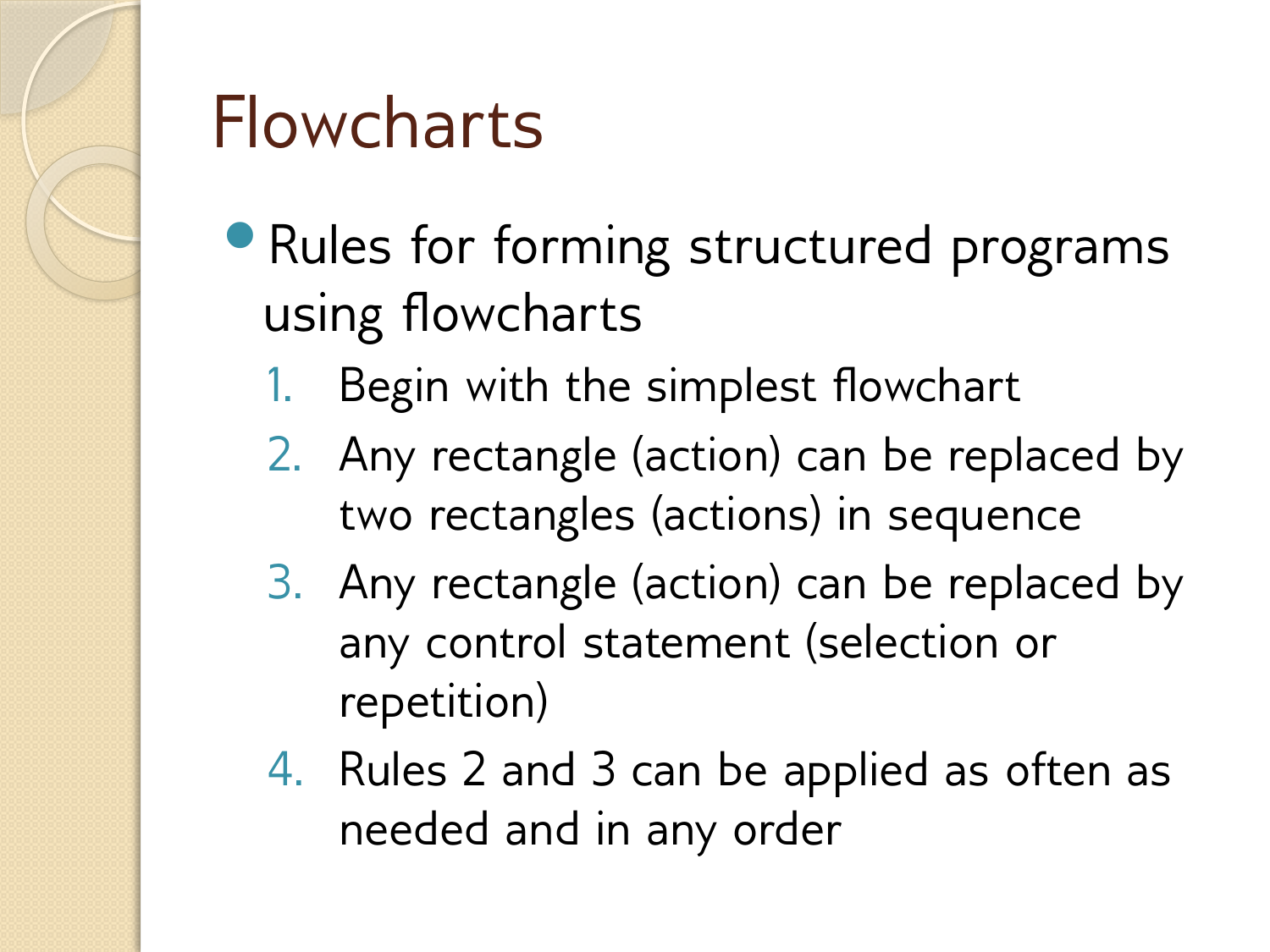

# Flowcharts
Rules for forming structured programs using flowcharts
Begin with the simplest flowchart
Any rectangle (action) can be replaced by two rectangles (actions) in sequence
Any rectangle (action) can be replaced by any control statement (selection or repetition)
Rules 2 and 3 can be applied as often as needed and in any order